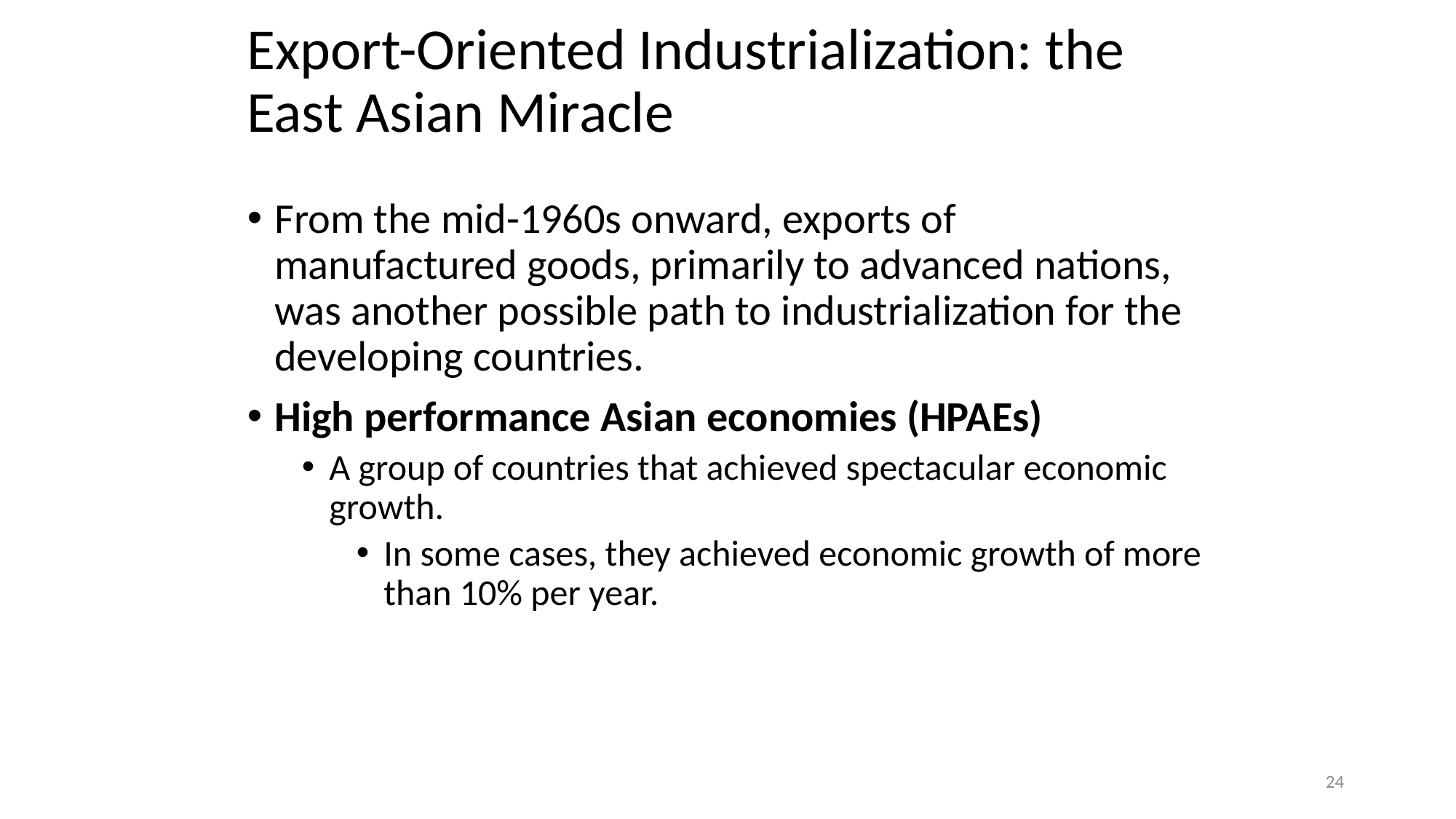

# Export-Oriented Industrialization: the East Asian Miracle
From the mid-1960s onward, exports of manufactured goods, primarily to advanced nations, was another possible path to industrialization for the developing countries.
High performance Asian economies (HPAEs)
A group of countries that achieved spectacular economic growth.
In some cases, they achieved economic growth of more than 10% per year.

24